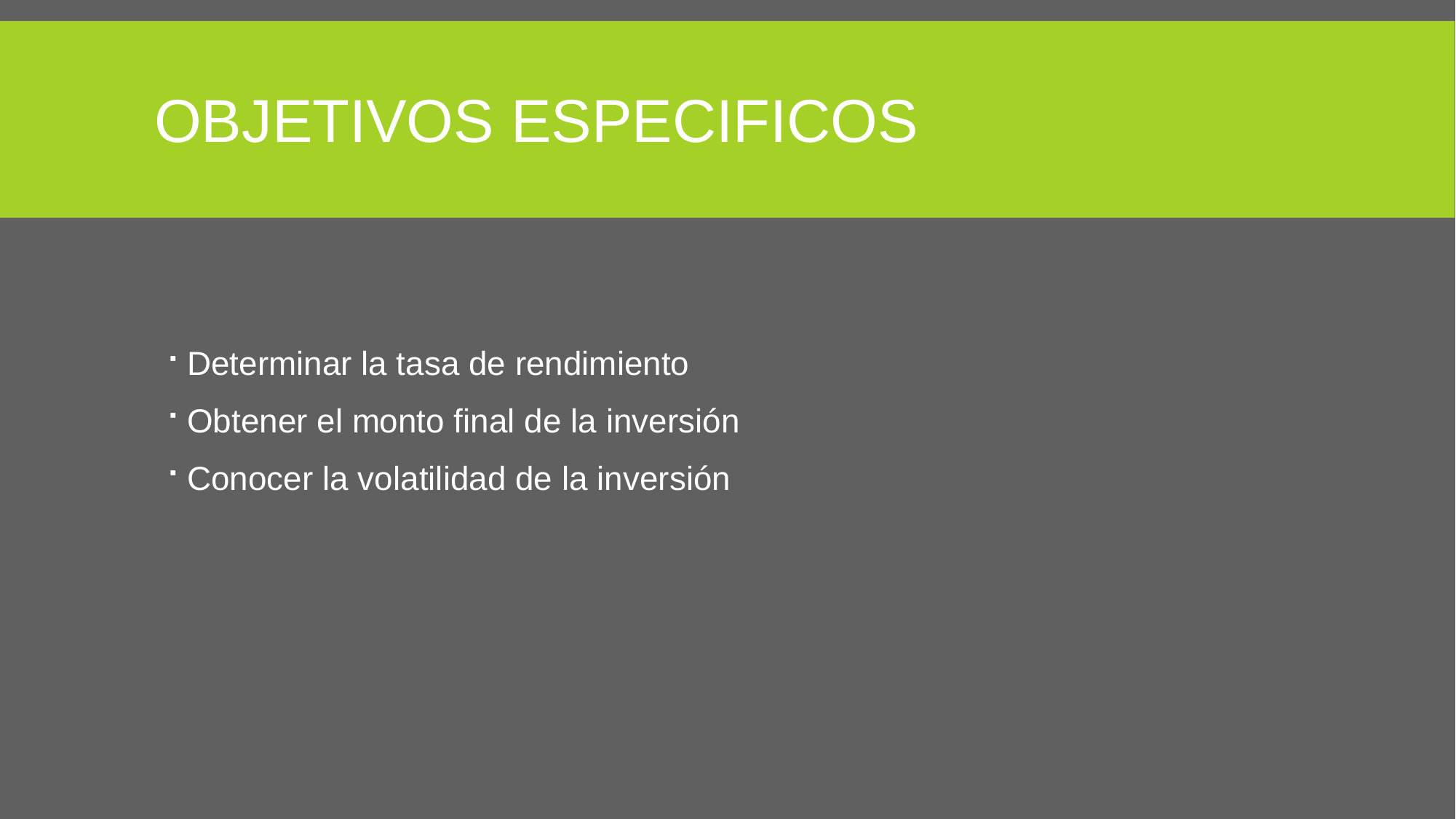

# Objetivos Especificos
Determinar la tasa de rendimiento
Obtener el monto final de la inversión
Conocer la volatilidad de la inversión